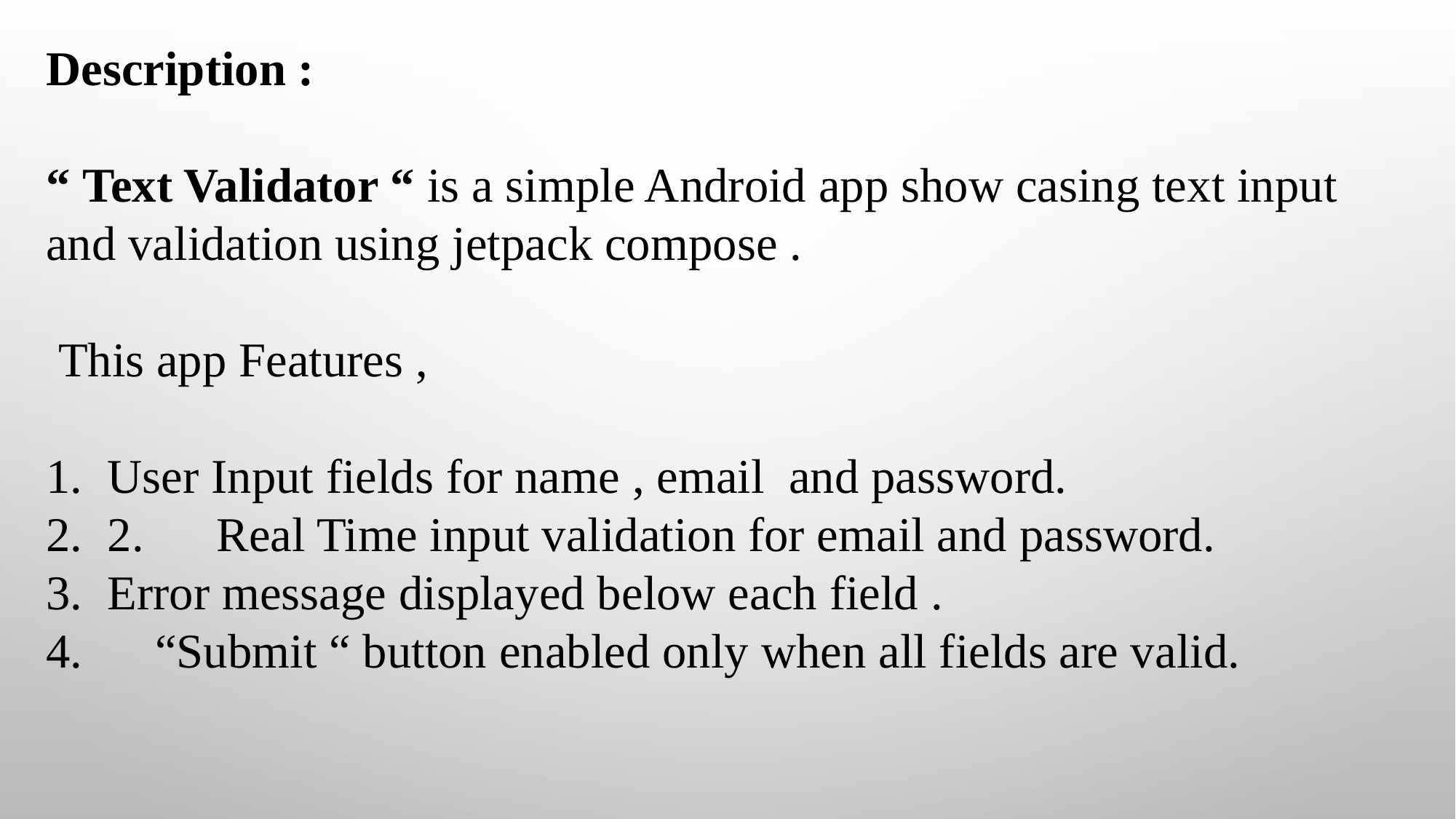

Description :

“ Text Validator “ is a simple Android app show casing text input and validation using jetpack compose .

 This app Features ,

User Input fields for name , email  and password.
2.	Real Time input validation for email and password.
Error message displayed below each field .
4.	“Submit “ button enabled only when all fields are valid.